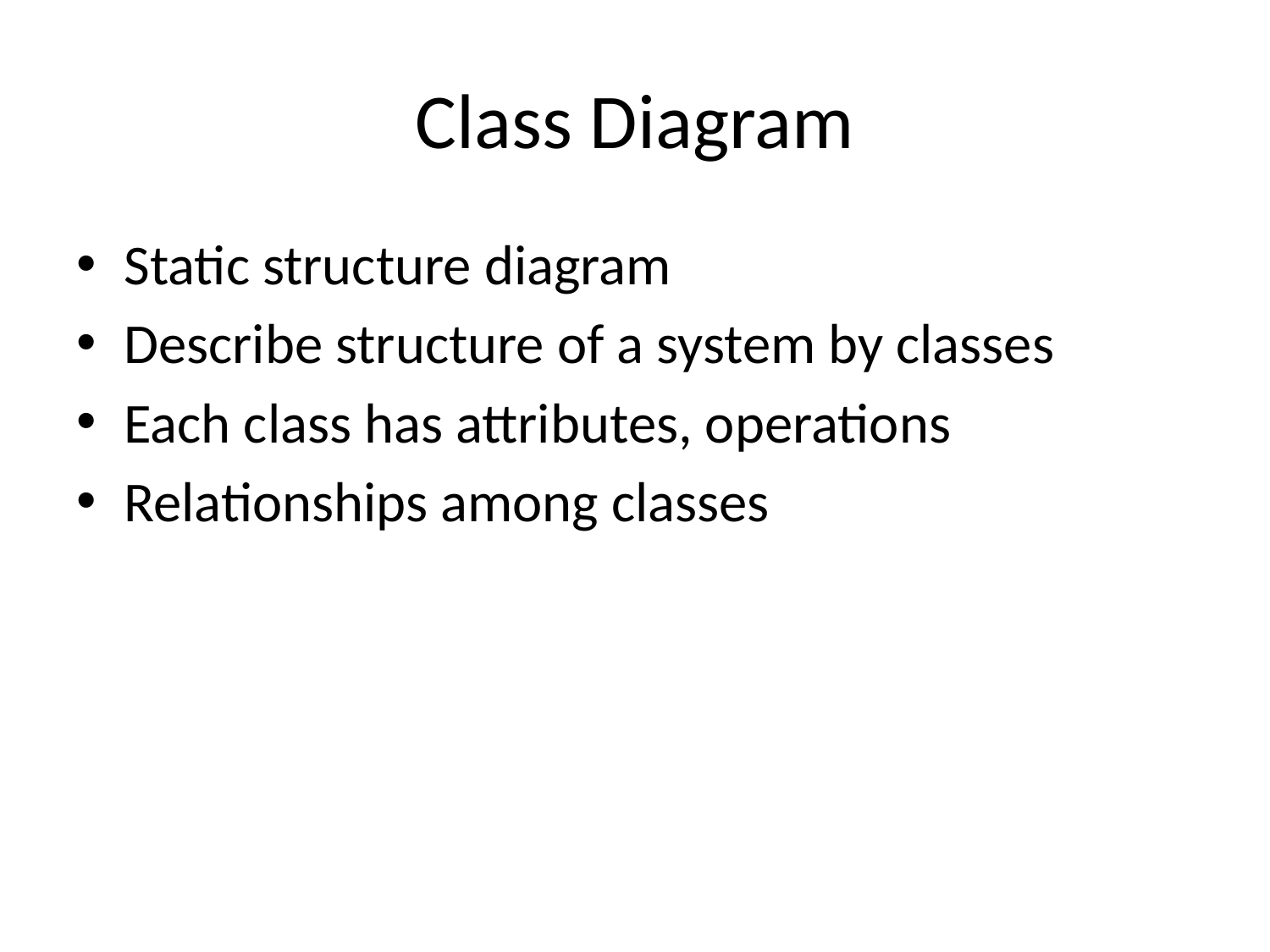

# Class Diagram
Static structure diagram
Describe structure of a system by classes
Each class has attributes, operations
Relationships among classes